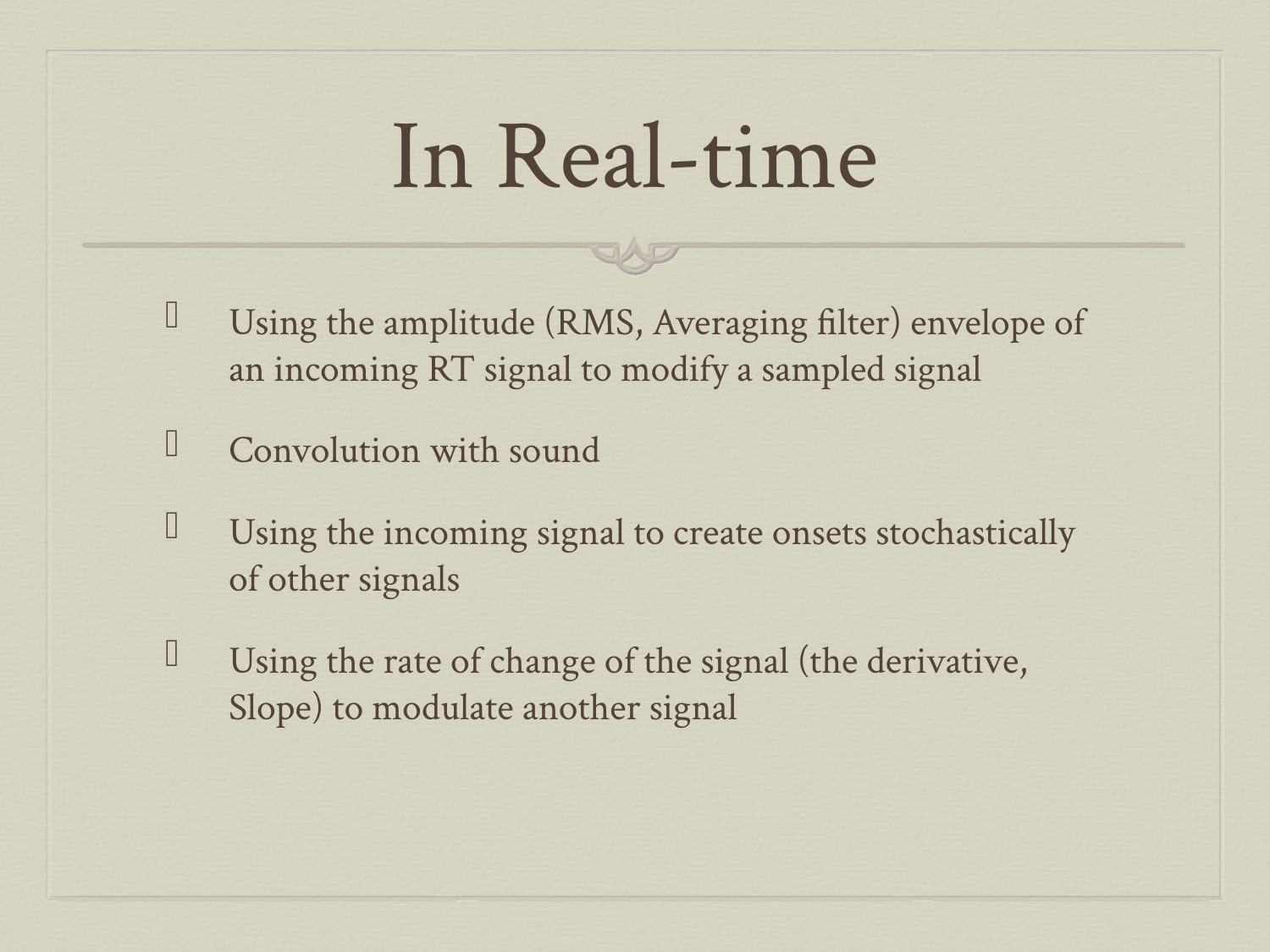

# In Real-time
Using the amplitude (RMS, Averaging filter) envelope of an incoming RT signal to modify a sampled signal
Convolution with sound
Using the incoming signal to create onsets stochastically of other signals
Using the rate of change of the signal (the derivative, Slope) to modulate another signal